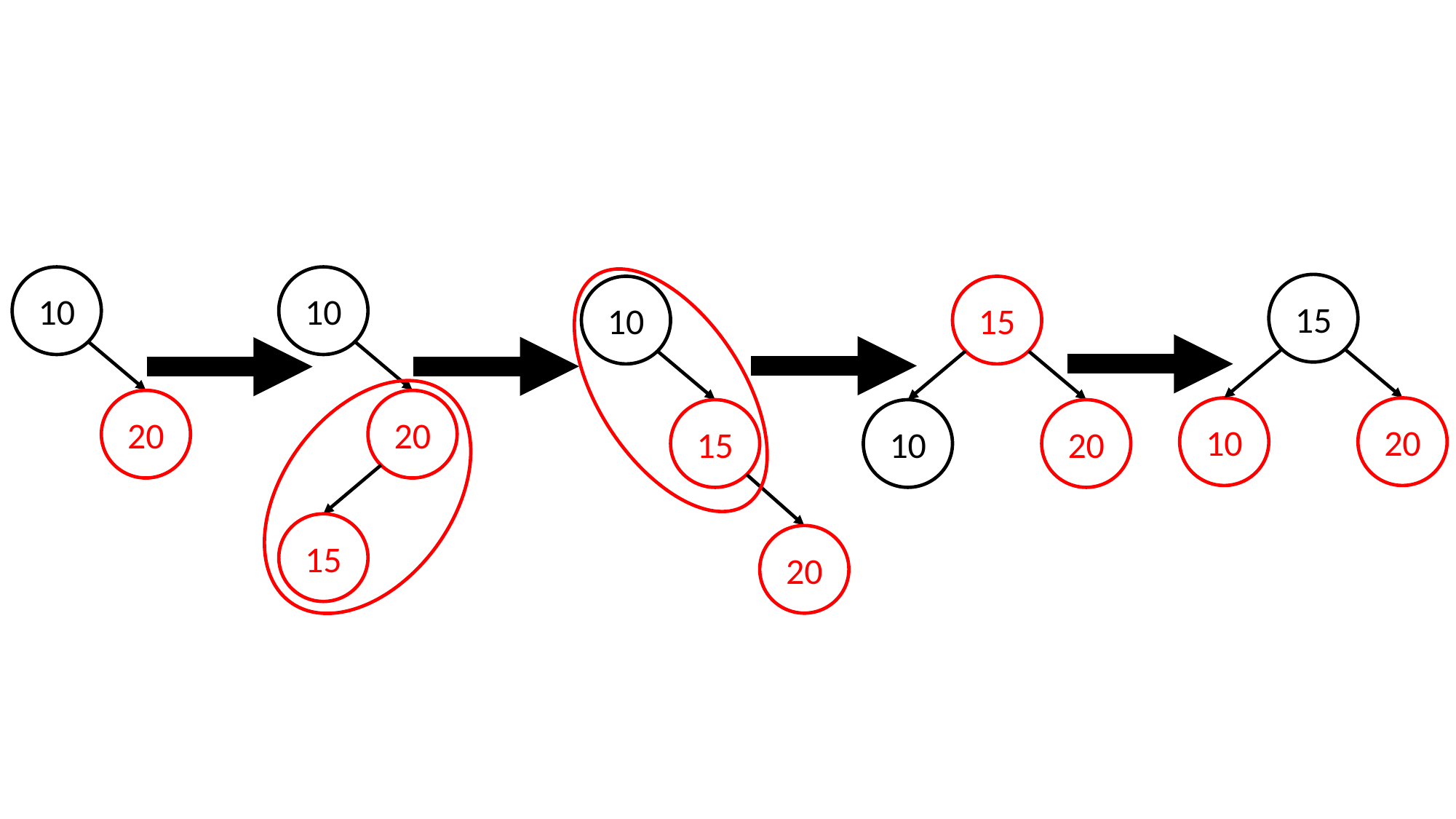

10
10
15
10
15

20
20
10
20
15
10
20

15
20